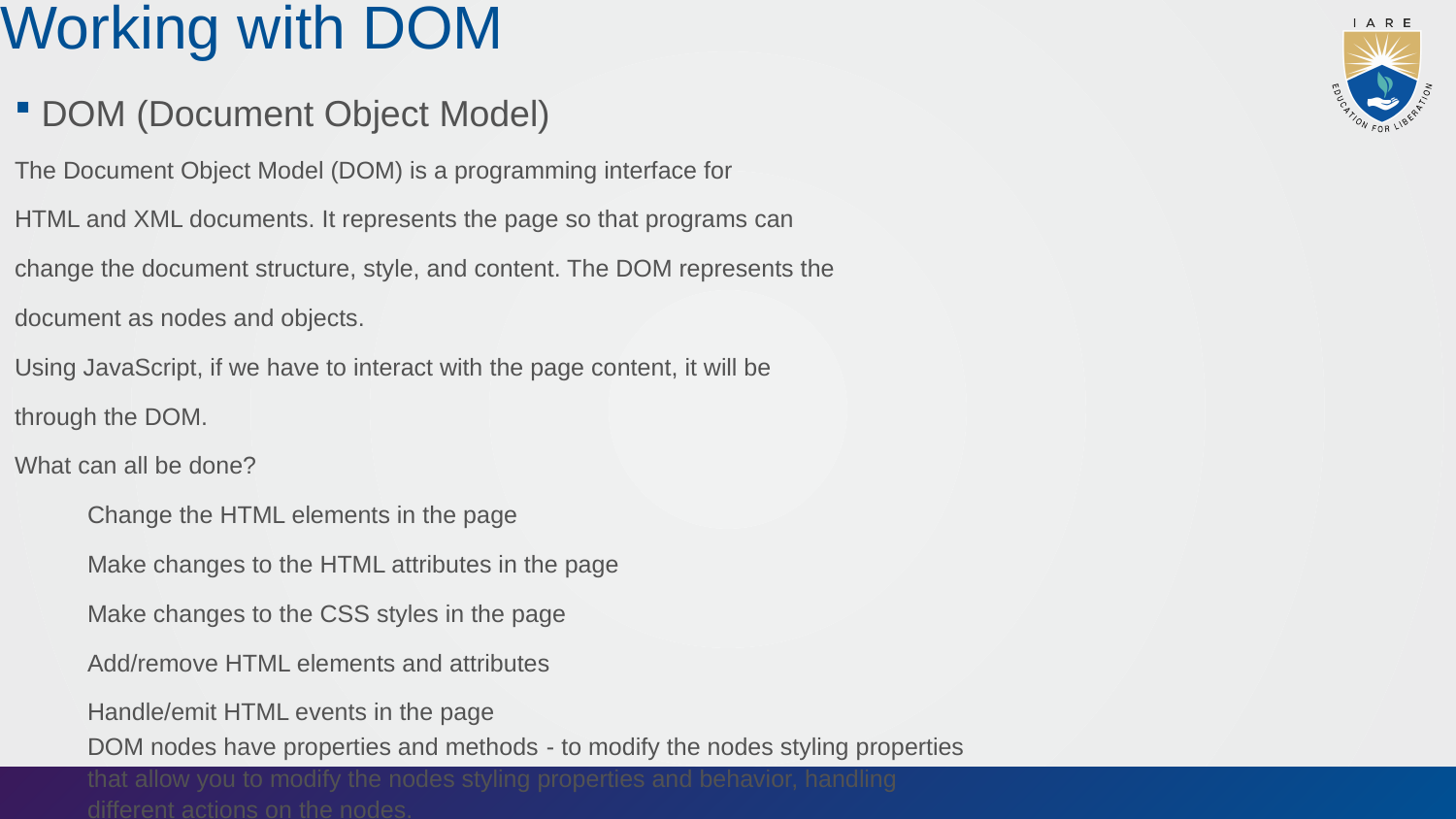

# Working with DOM
DOM (Document Object Model)
The Document Object Model (DOM) is a programming interface for
HTML and XML documents. It represents the page so that programs can
change the document structure, style, and content. The DOM represents the
document as nodes and objects.
Using JavaScript, if we have to interact with the page content, it will be
through the DOM.
What can all be done?
Change the HTML elements in the page
Make changes to the HTML attributes in the page
Make changes to the CSS styles in the page
Add/remove HTML elements and attributes
Handle/emit HTML events in the page
DOM nodes have properties and methods - to modify the nodes styling properties
that allow you to modify the nodes styling properties and behavior, handling
different actions on the nodes.
14